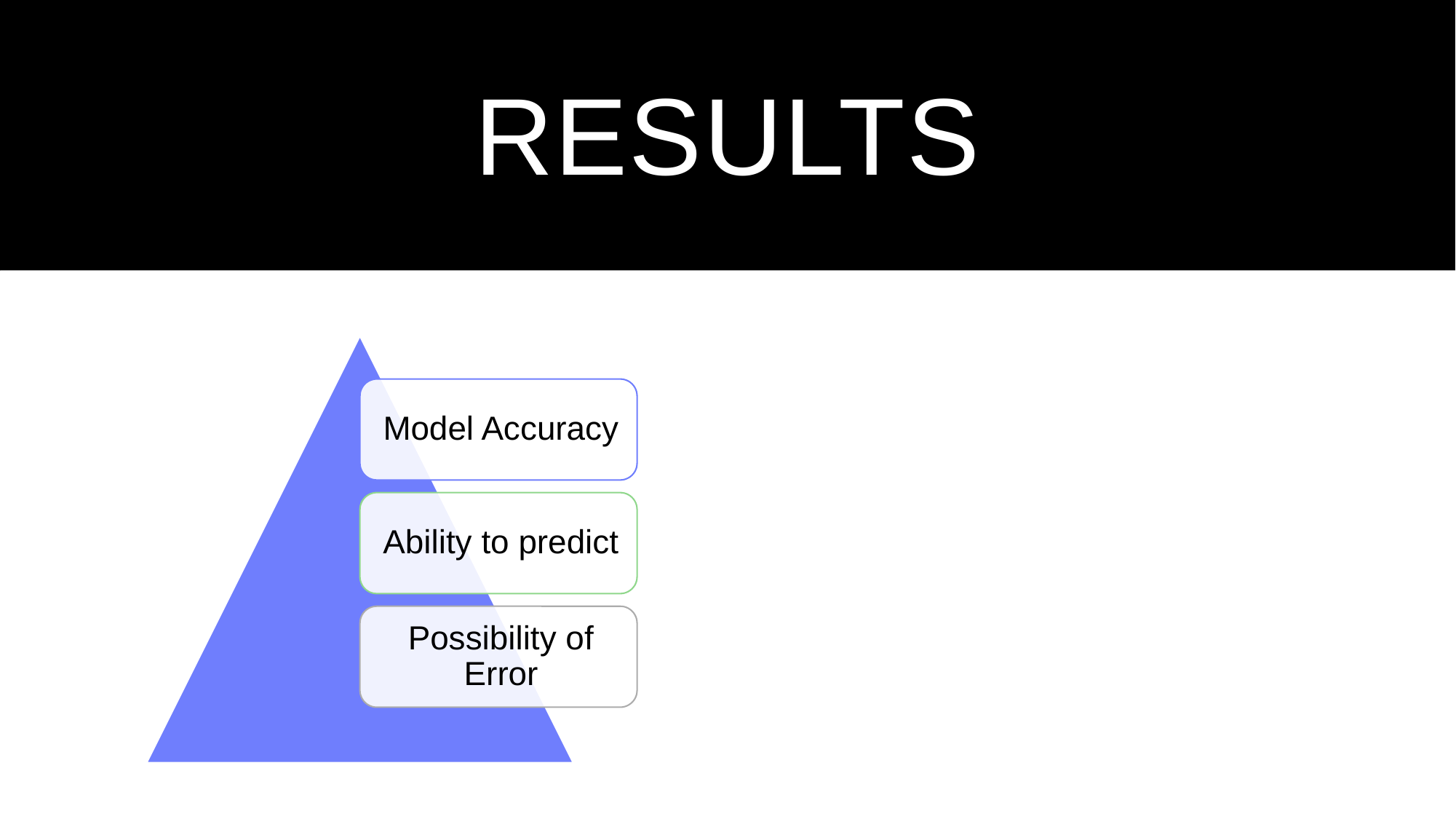

# Results
Model Accuracy
Ability to predict
Possibility of Error